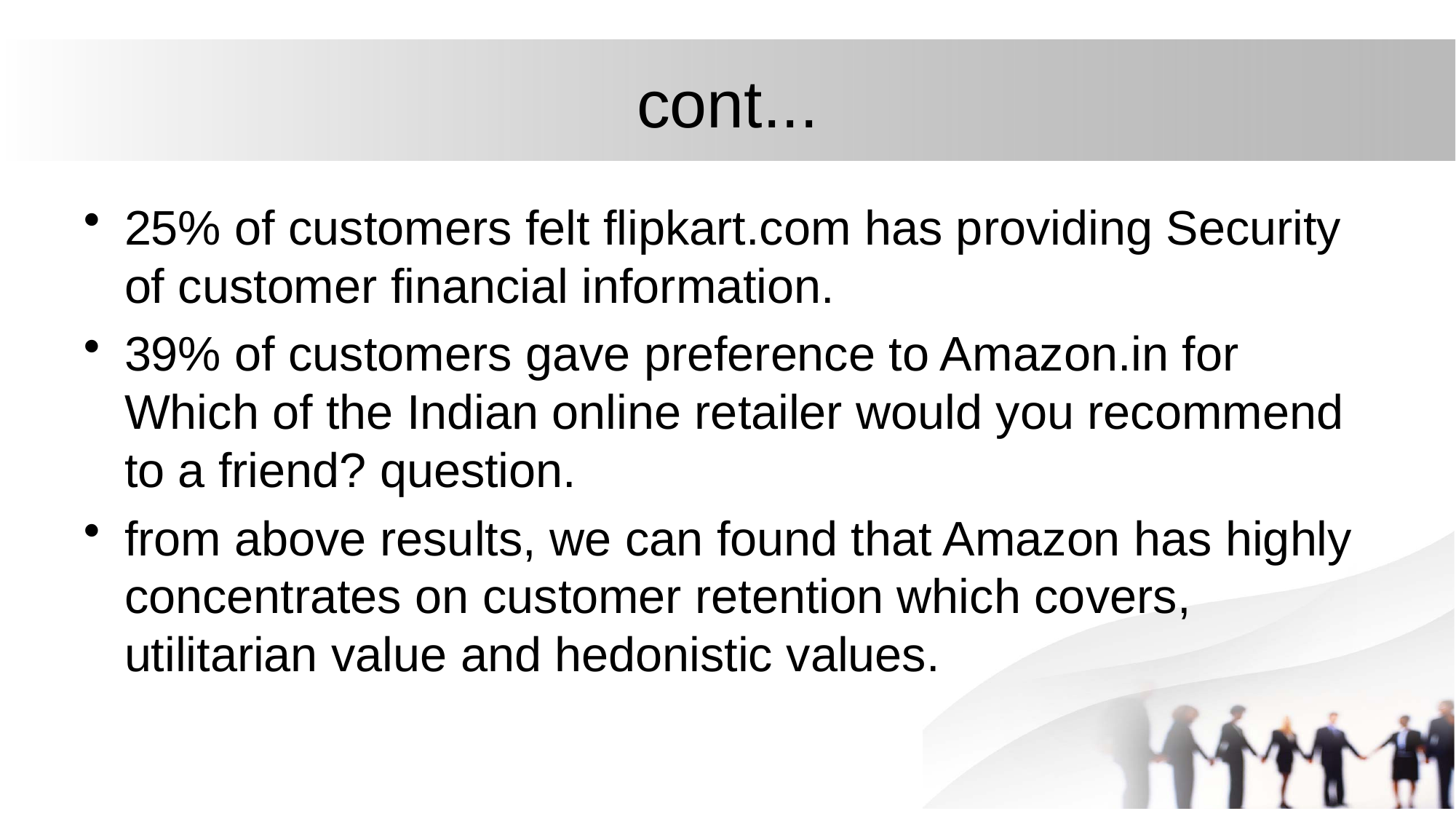

# cont...
25% of customers felt flipkart.com has providing Security of customer financial information.
39% of customers gave preference to Amazon.in for Which of the Indian online retailer would you recommend to a friend? question.
from above results, we can found that Amazon has highly concentrates on customer retention which covers, utilitarian value and hedonistic values.